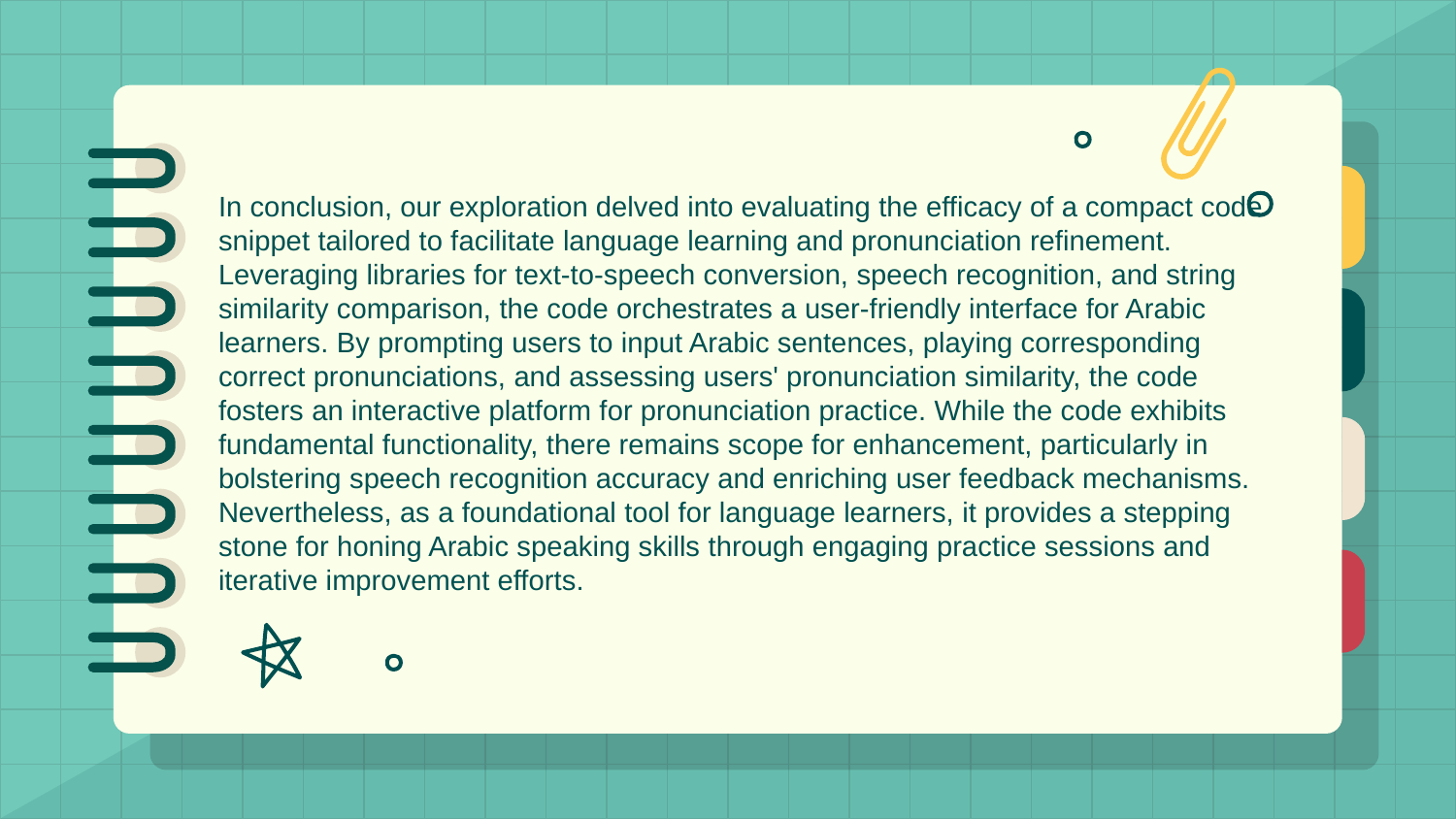

In conclusion, our exploration delved into evaluating the efficacy of a compact code snippet tailored to facilitate language learning and pronunciation refinement. Leveraging libraries for text-to-speech conversion, speech recognition, and string similarity comparison, the code orchestrates a user-friendly interface for Arabic learners. By prompting users to input Arabic sentences, playing corresponding correct pronunciations, and assessing users' pronunciation similarity, the code fosters an interactive platform for pronunciation practice. While the code exhibits fundamental functionality, there remains scope for enhancement, particularly in bolstering speech recognition accuracy and enriching user feedback mechanisms. Nevertheless, as a foundational tool for language learners, it provides a stepping stone for honing Arabic speaking skills through engaging practice sessions and iterative improvement efforts.